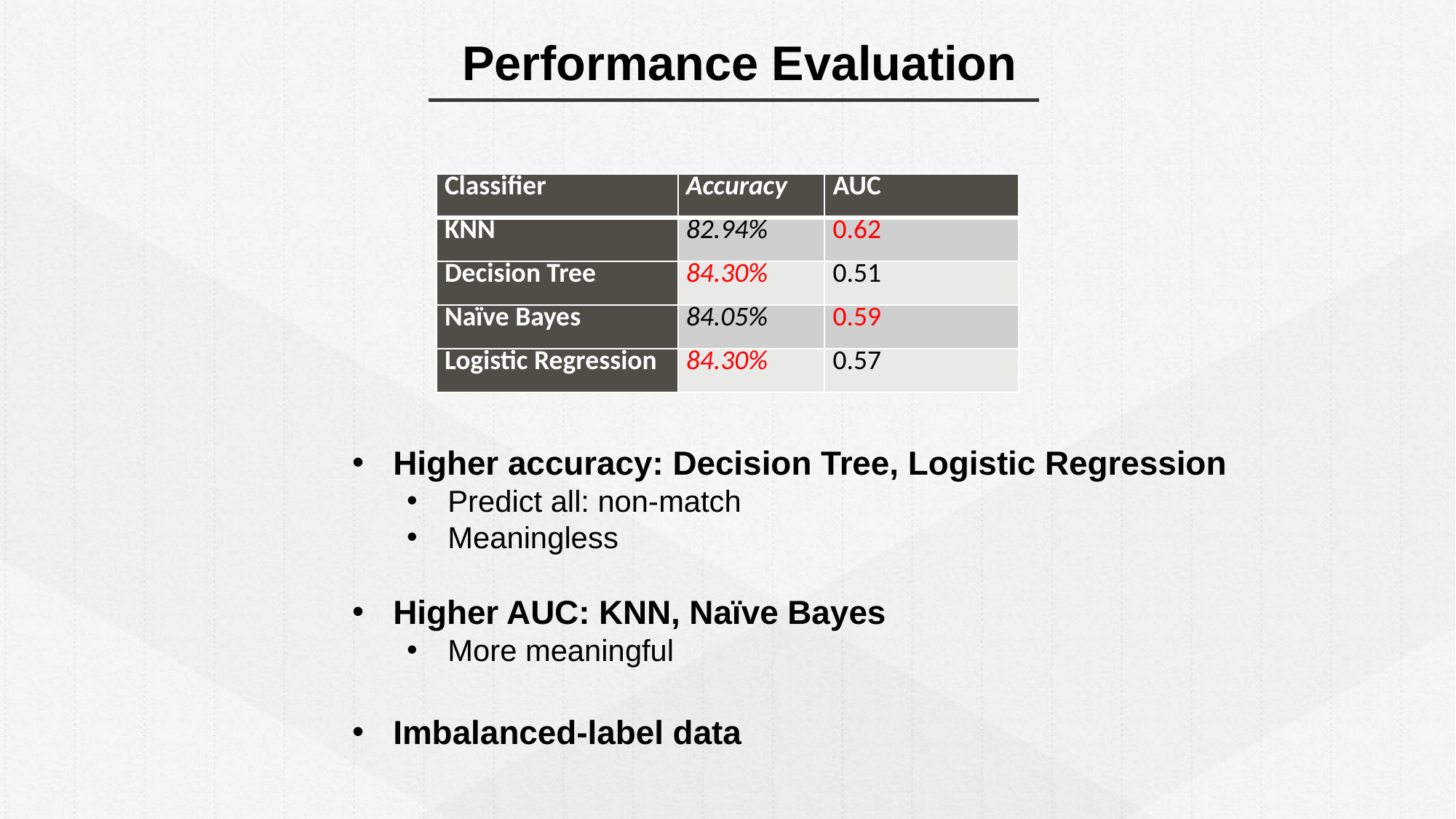

Performance Evaluation
| Classifier | Accuracy | AUC |
| --- | --- | --- |
| KNN | 82.94% | 0.62 |
| Decision Tree | 84.30% | 0.51 |
| Naïve Bayes | 84.05% | 0.59 |
| Logistic Regression | 84.30% | 0.57 |
Higher accuracy: Decision Tree, Logistic Regression
Predict all: non-match
Meaningless

Higher AUC: KNN, Naïve Bayes
More meaningful

Imbalanced-label data